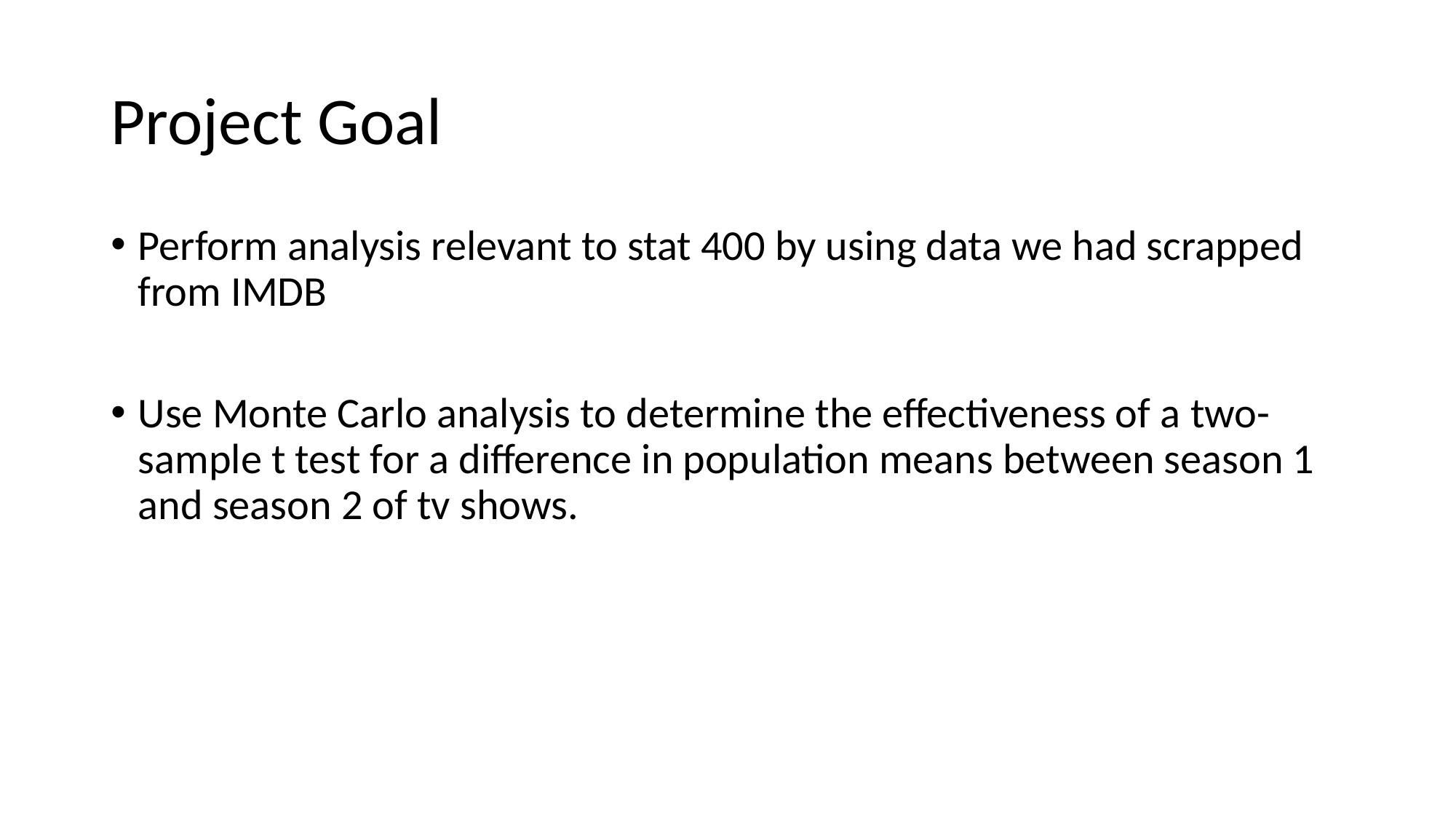

# Project Goal
Perform analysis relevant to stat 400 by using data we had scrapped from IMDB

Use Monte Carlo analysis to determine the effectiveness of a two-sample t test for a difference in population means between season 1 and season 2 of tv shows.